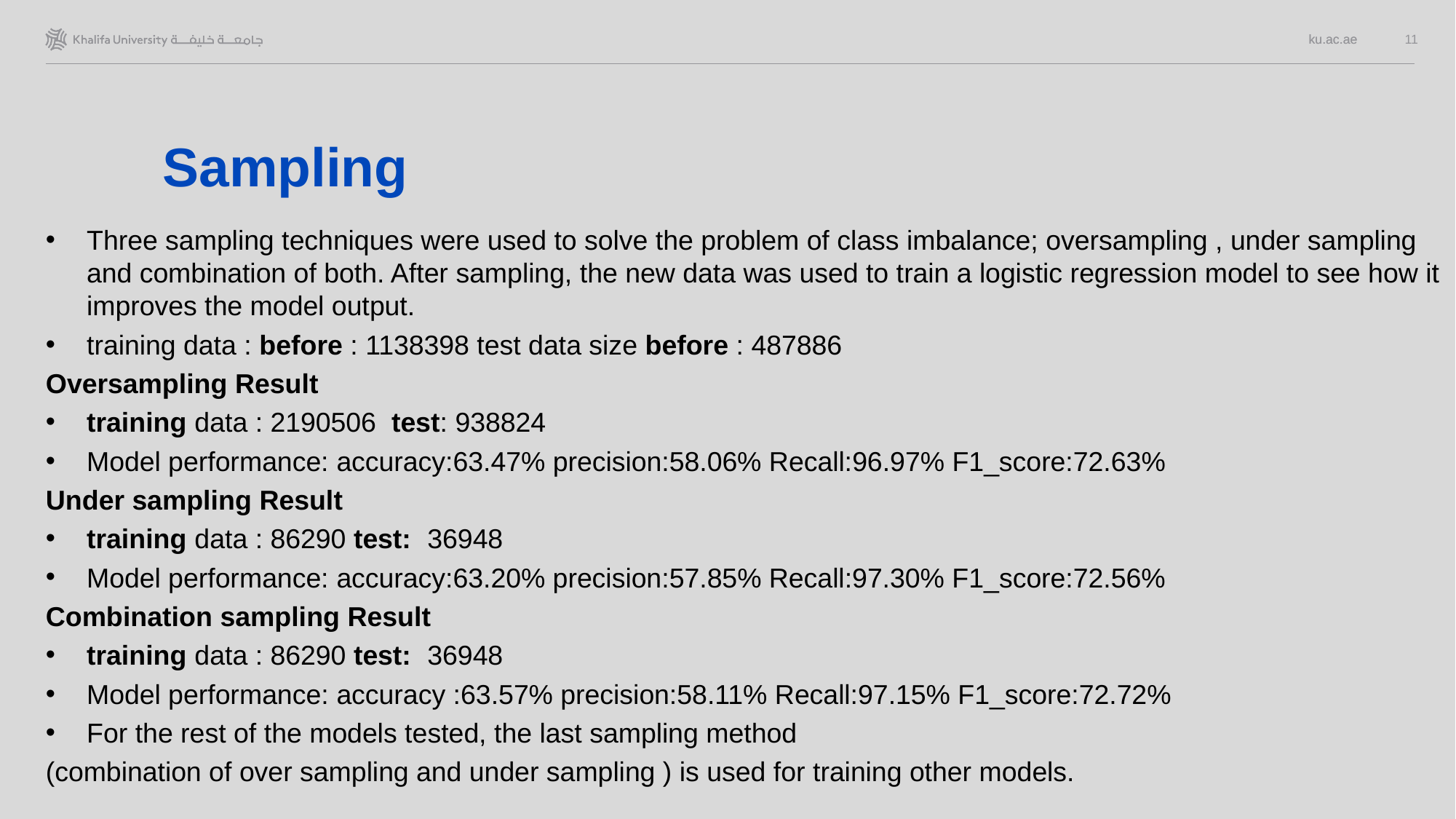

11
# Sampling
Three sampling techniques were used to solve the problem of class imbalance; oversampling , under sampling and combination of both. After sampling, the new data was used to train a logistic regression model to see how it improves the model output.
training data : before : 1138398 test data size before : 487886
Oversampling Result
training data : 2190506  test: 938824
Model performance: accuracy:63.47% precision:58.06% Recall:96.97% F1_score:72.63%
Under sampling Result
training data : 86290 test: 36948
Model performance: accuracy:63.20% precision:57.85% Recall:97.30% F1_score:72.56%
Combination sampling Result
training data : 86290 test: 36948
Model performance: accuracy :63.57% precision:58.11% Recall:97.15% F1_score:72.72%
For the rest of the models tested, the last sampling method
(combination of over sampling and under sampling ) is used for training other models.